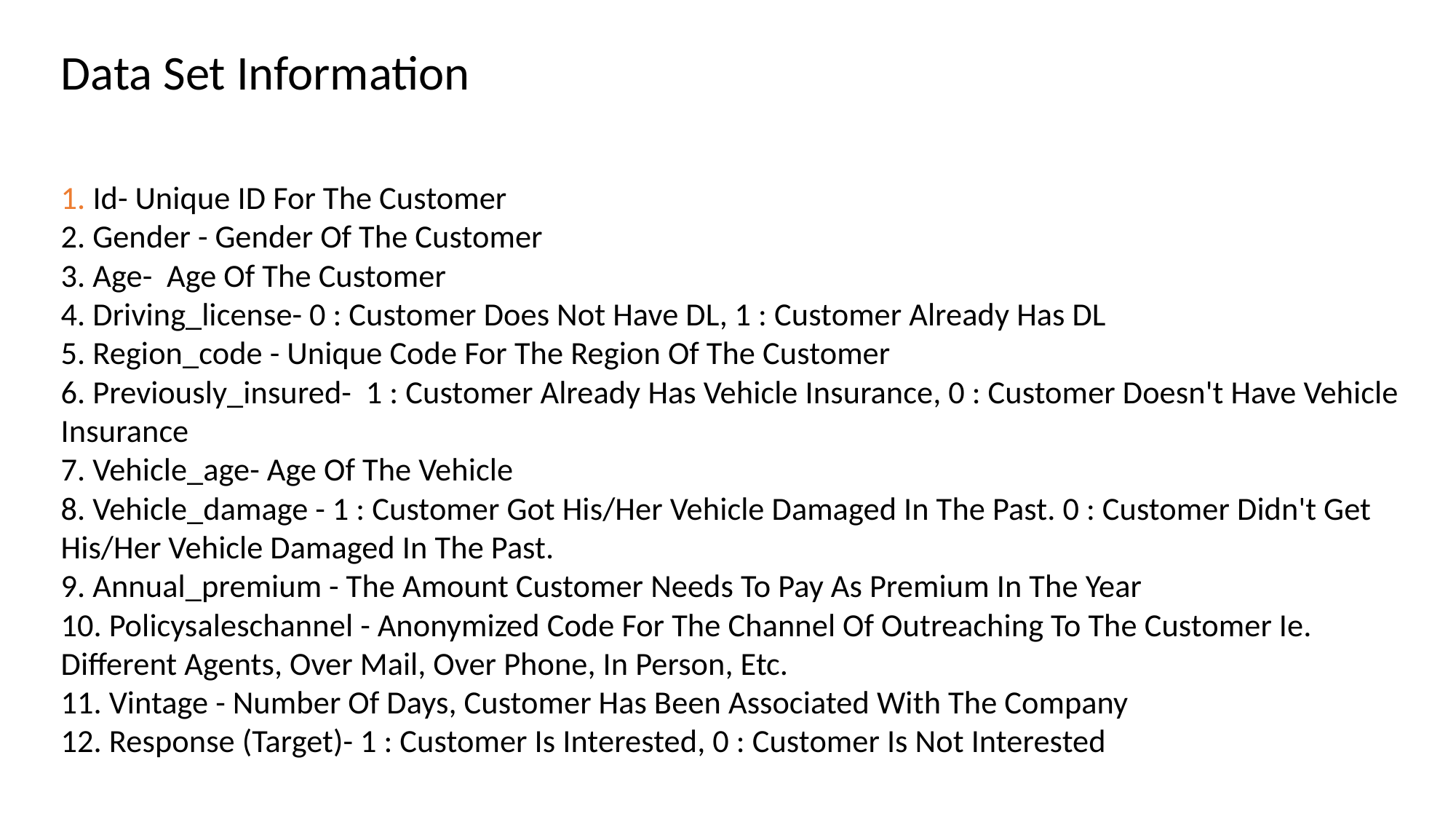

Data Set Information

Columns Used:
1. Id- Unique ID For The Customer
2. Gender - Gender Of The Customer
3. Age-  Age Of The Customer
4. Driving_license- 0 : Customer Does Not Have DL, 1 : Customer Already Has DL
5. Region_code - Unique Code For The Region Of The Customer
6. Previously_insured-  1 : Customer Already Has Vehicle Insurance, 0 : Customer Doesn't Have Vehicle Insurance
7. Vehicle_age- Age Of The Vehicle
8. Vehicle_damage - 1 : Customer Got His/Her Vehicle Damaged In The Past. 0 : Customer Didn't Get His/Her Vehicle Damaged In The Past.
9. Annual_premium - The Amount Customer Needs To Pay As Premium In The Year
10. Policysaleschannel - Anonymized Code For The Channel Of Outreaching To The Customer Ie. Different Agents, Over Mail, Over Phone, In Person, Etc.
11. Vintage - Number Of Days, Customer Has Been Associated With The Company
12. Response (Target)- 1 : Customer Is Interested, 0 : Customer Is Not Interested

#